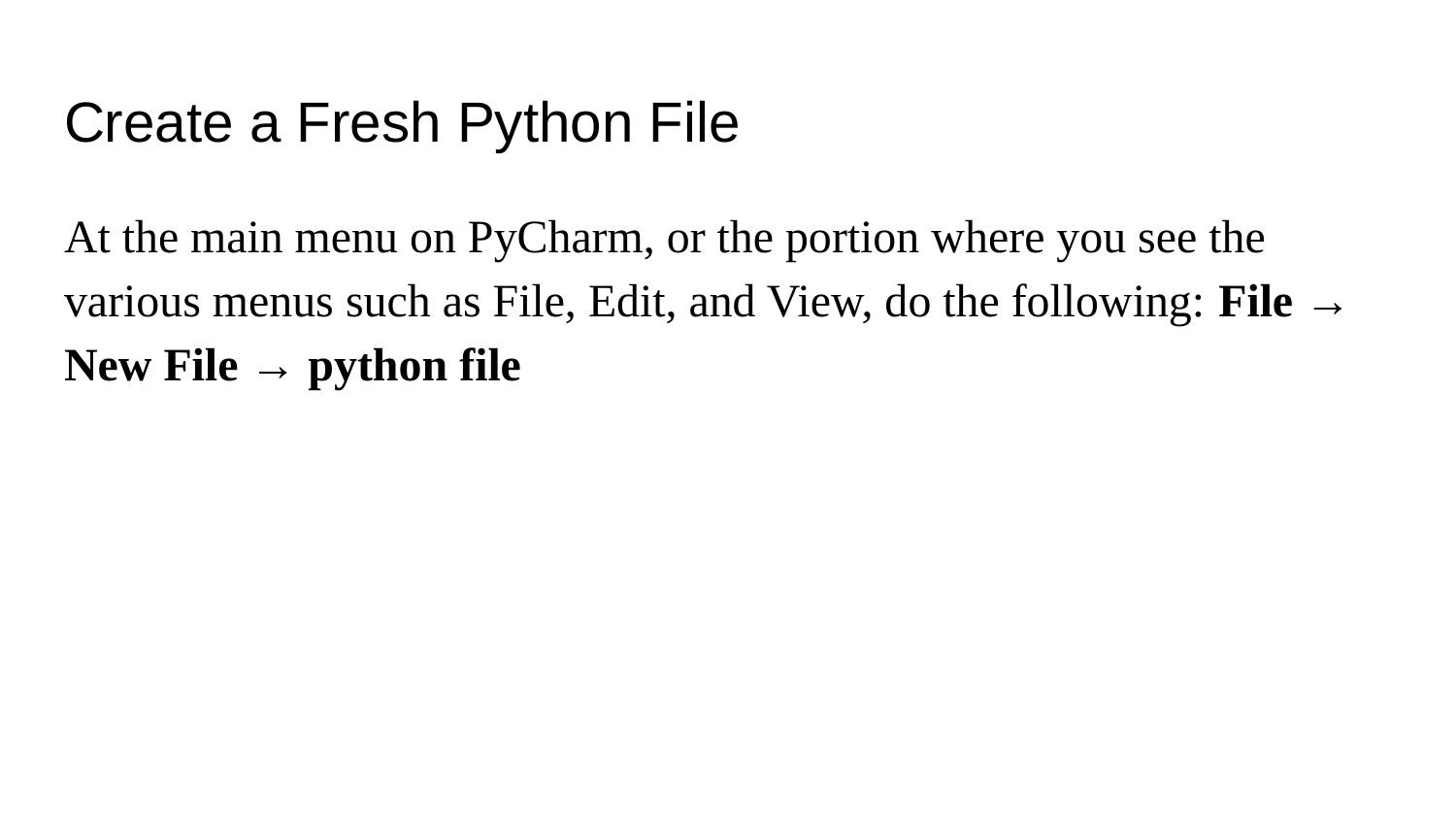

# Create a Fresh Python File
At the main menu on PyCharm, or the portion where you see the various menus such as File, Edit, and View, do the following: File → New File → python file